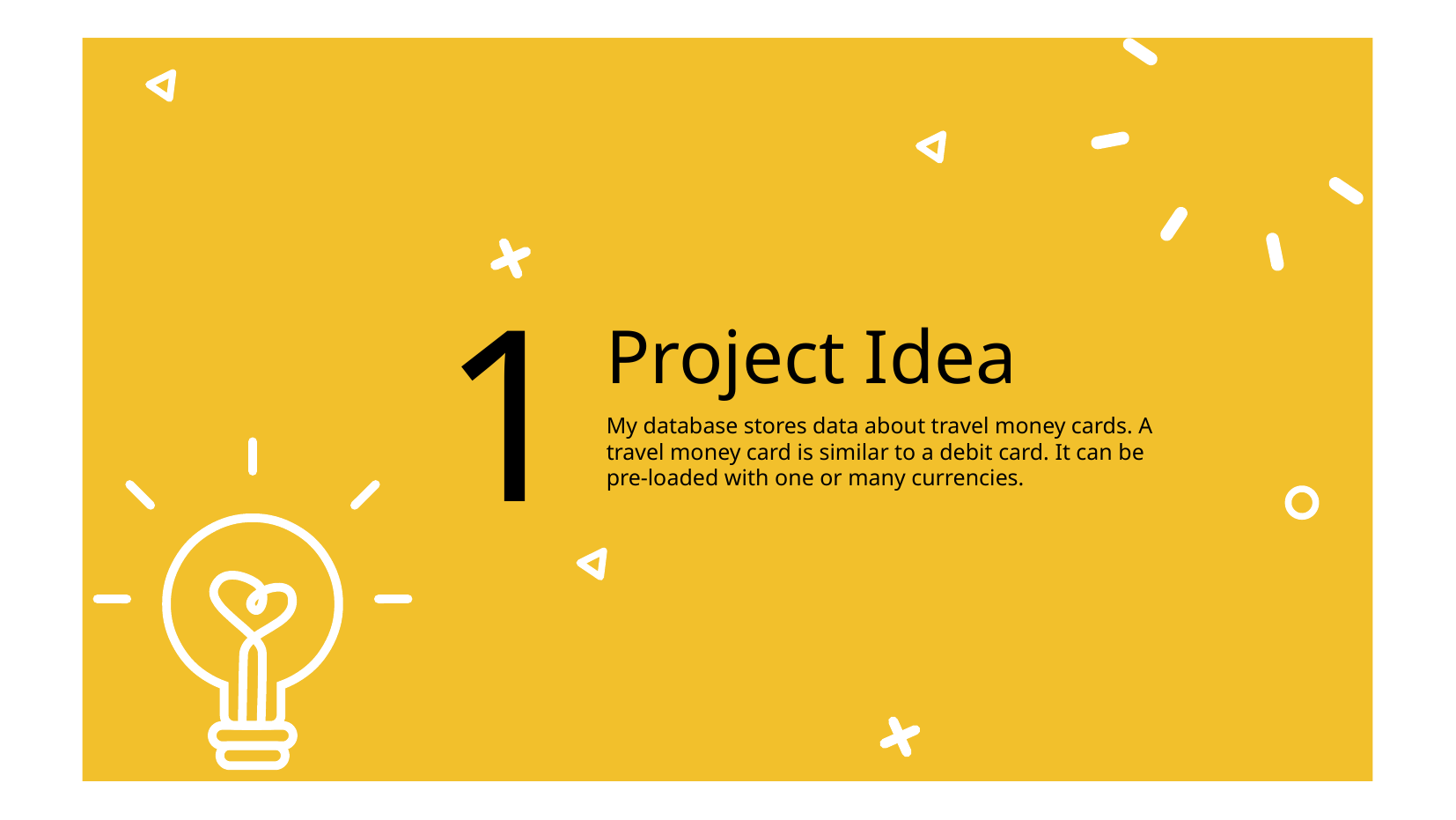

1
# Project Idea
My database stores data about travel money cards. A travel money card is similar to a debit card. It can be pre-loaded with one or many currencies.